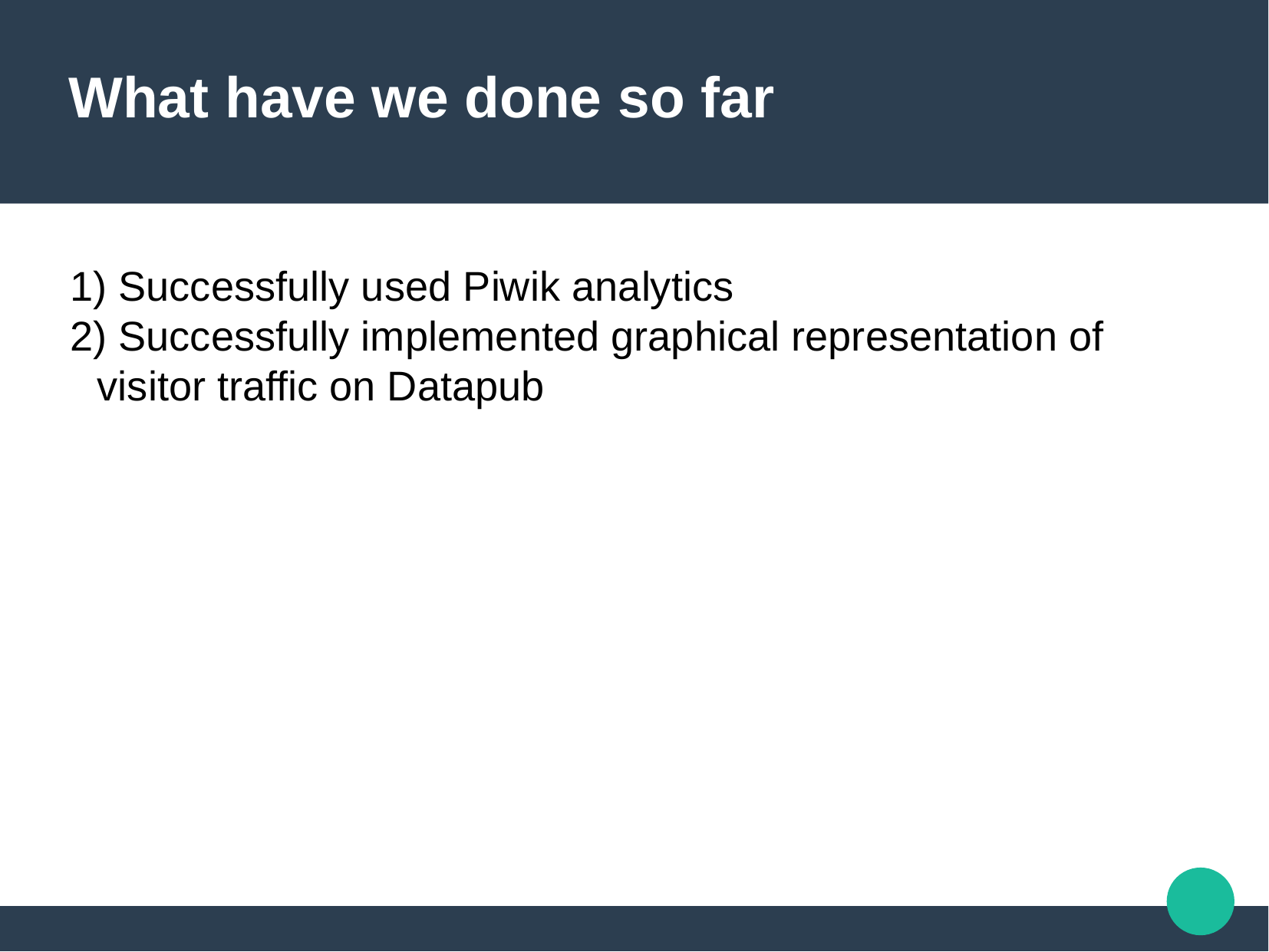

What have we done so far
 Successfully used Piwik analytics
 Successfully implemented graphical representation of visitor traffic on Datapub